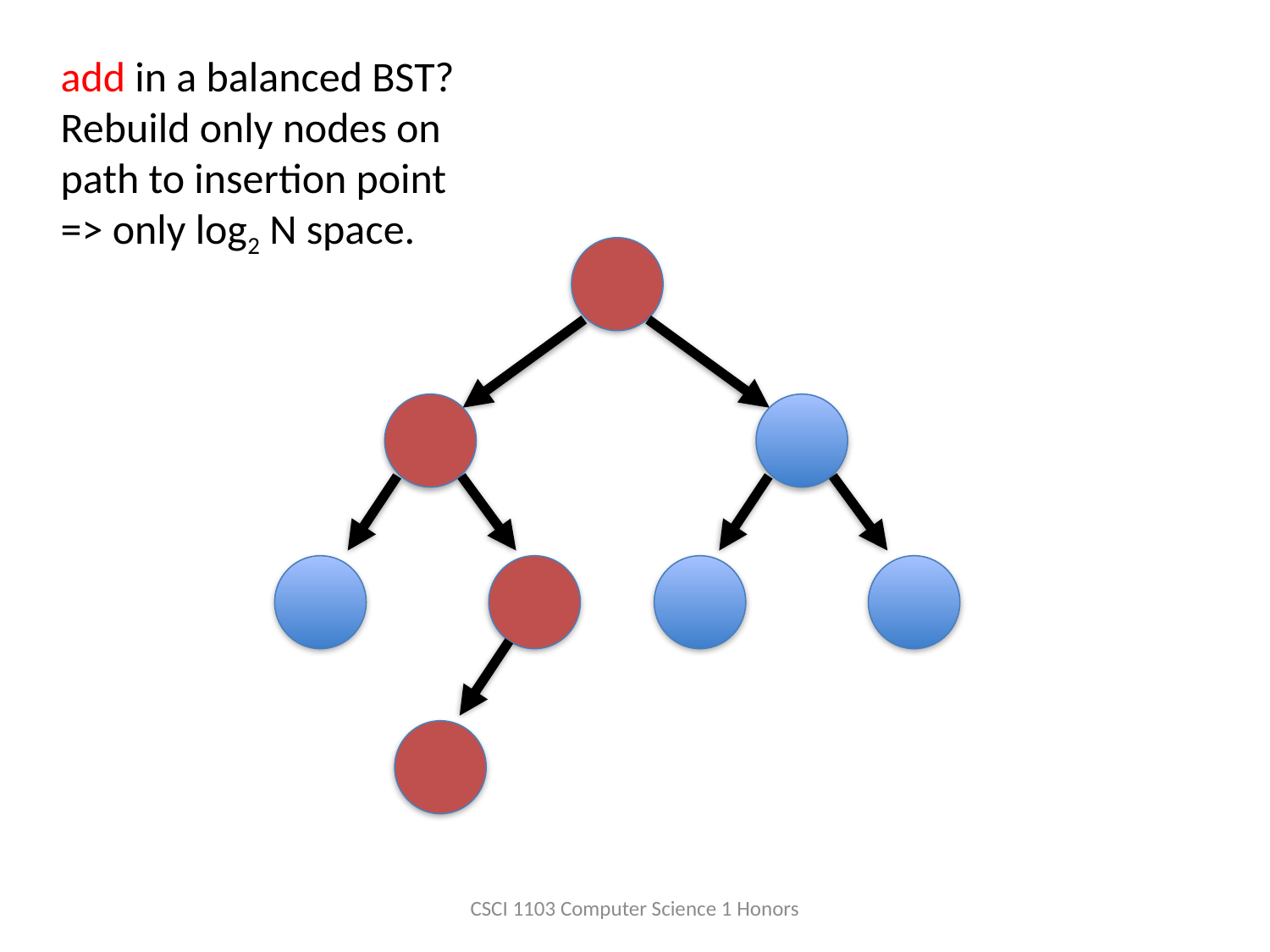

add in a balanced BST? Rebuild only nodes on path to insertion point => only log2 N space.

CSCI 1103 Computer Science 1 Honors